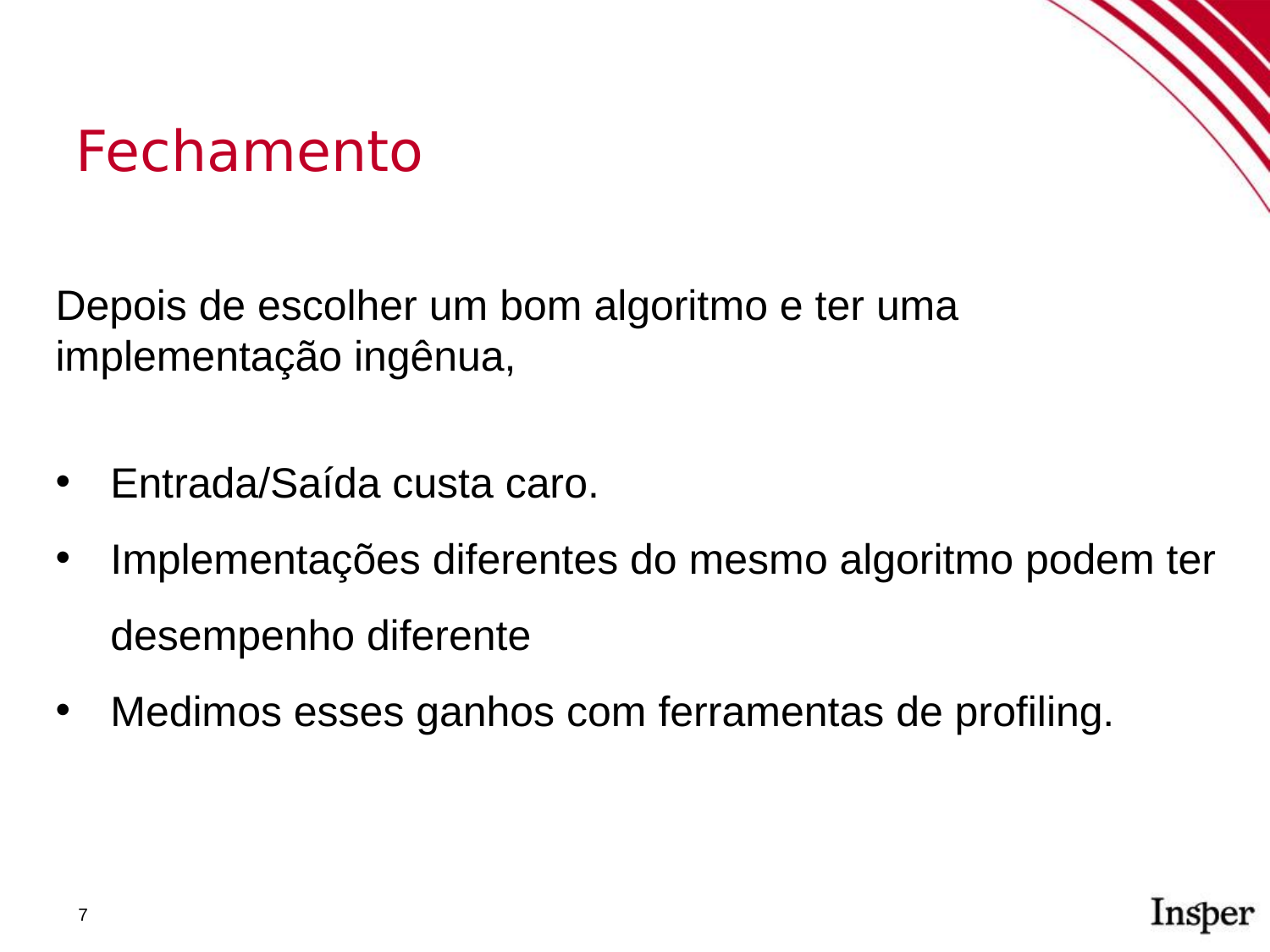

Fechamento

Depois de escolher um bom algoritmo e ter uma implementação ingênua,

Entrada/Saída custa caro.
Implementações diferentes do mesmo algoritmo podem ter desempenho diferente
Medimos esses ganhos com ferramentas de profiling.

7